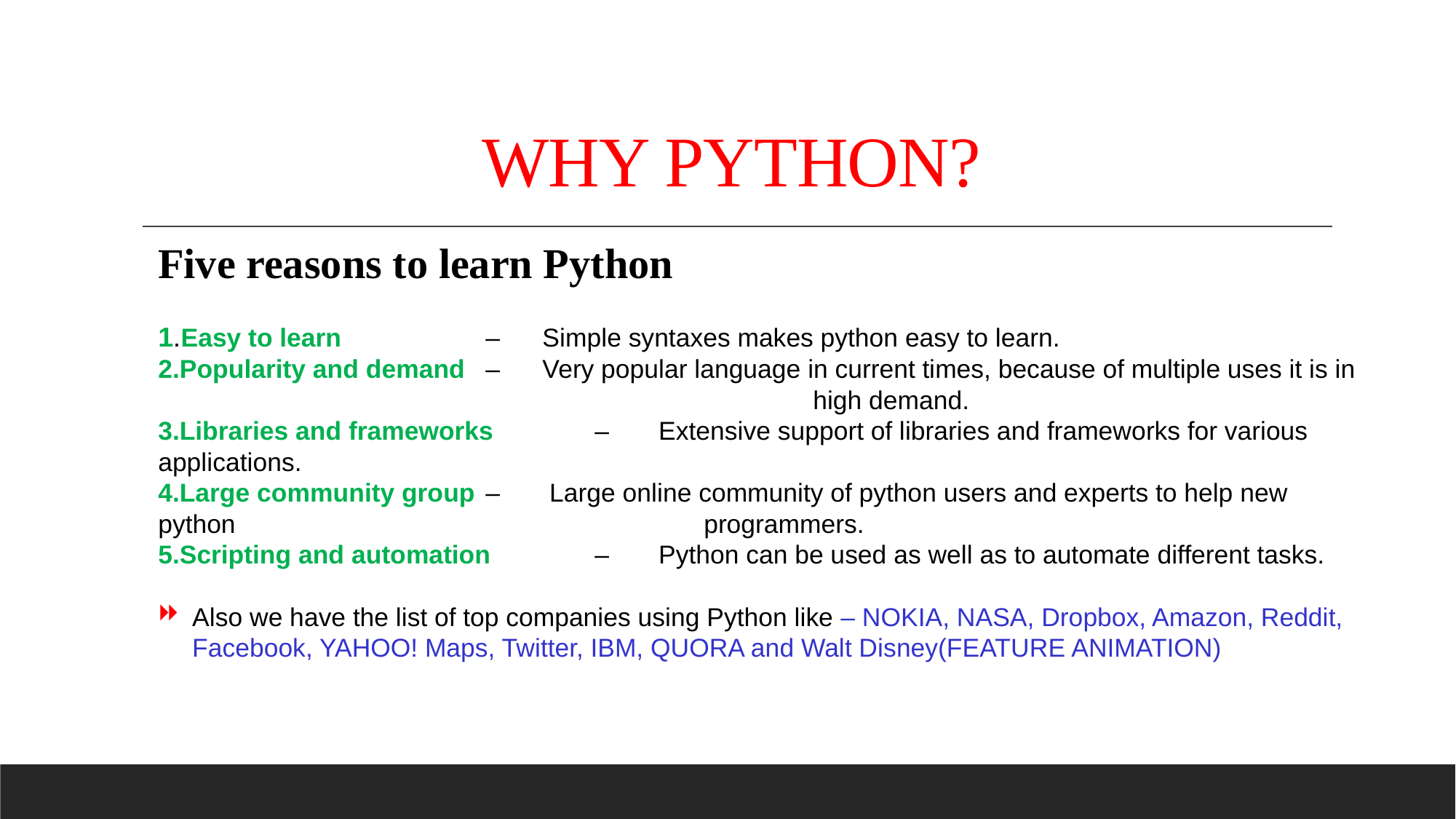

# WHY PYTHON?
Five reasons to learn Python

1.Easy to learn 		–      Simple syntaxes makes python easy to learn.
2.Popularity and demand 	–      Very popular language in current times, because of multiple uses it is in 						high demand.
3.Libraries and frameworks 	–       Extensive support of libraries and frameworks for various applications.
4.Large community group 	–       Large online community of python users and experts to help new python 					programmers.
5.Scripting and automation	–       Python can be used as well as to automate different tasks.

Also we have the list of top companies using Python like – NOKIA, NASA, Dropbox, Amazon, Reddit, Facebook, YAHOO! Maps, Twitter, IBM, QUORA and Walt Disney(FEATURE ANIMATION)